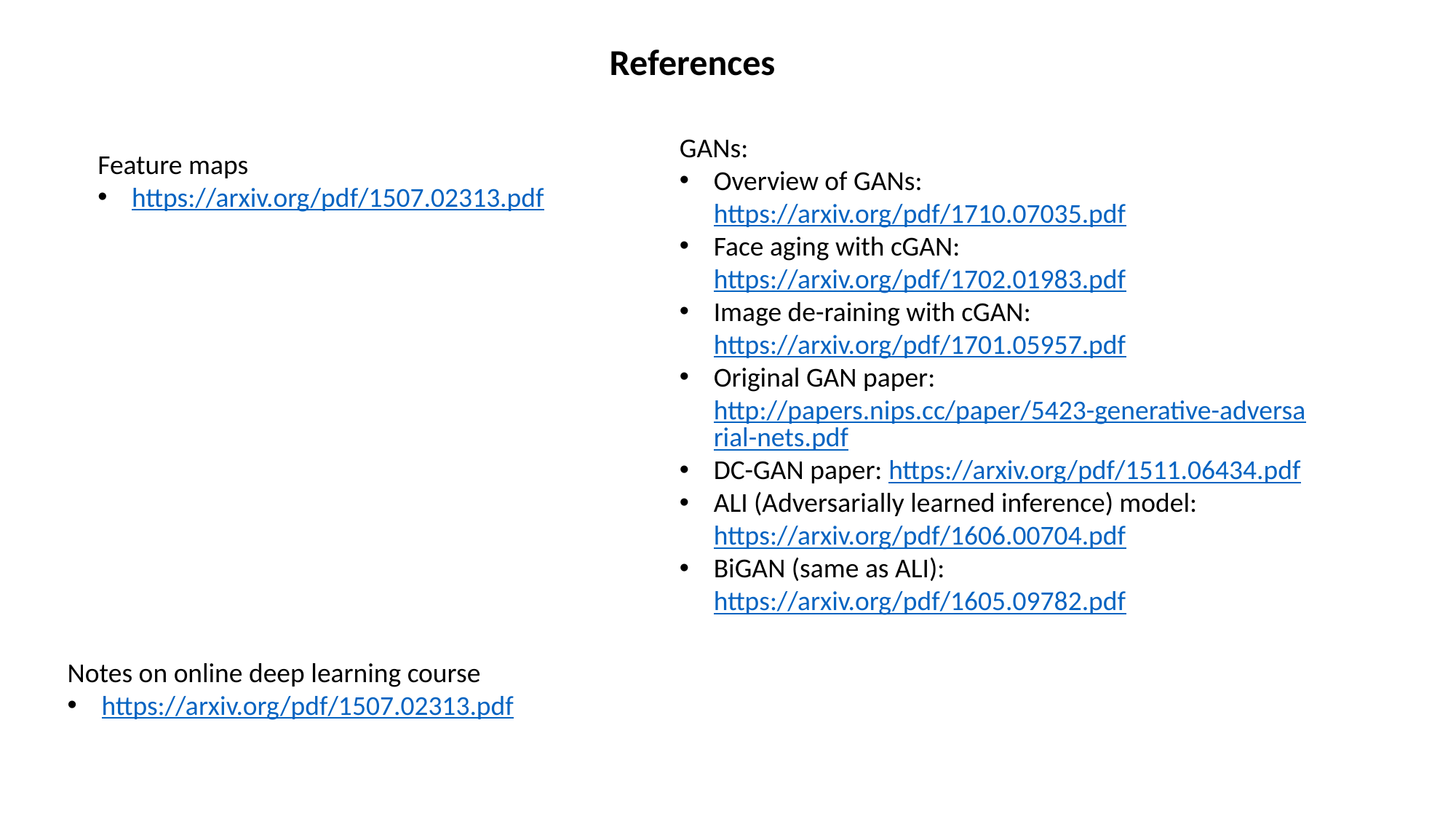

References
GANs:
Overview of GANs: https://arxiv.org/pdf/1710.07035.pdf
Face aging with cGAN: https://arxiv.org/pdf/1702.01983.pdf
Image de-raining with cGAN: https://arxiv.org/pdf/1701.05957.pdf
Original GAN paper: http://papers.nips.cc/paper/5423-generative-adversarial-nets.pdf
DC-GAN paper: https://arxiv.org/pdf/1511.06434.pdf
ALI (Adversarially learned inference) model: https://arxiv.org/pdf/1606.00704.pdf
BiGAN (same as ALI): https://arxiv.org/pdf/1605.09782.pdf

Feature maps
https://arxiv.org/pdf/1507.02313.pdf

Notes on online deep learning course
https://arxiv.org/pdf/1507.02313.pdf